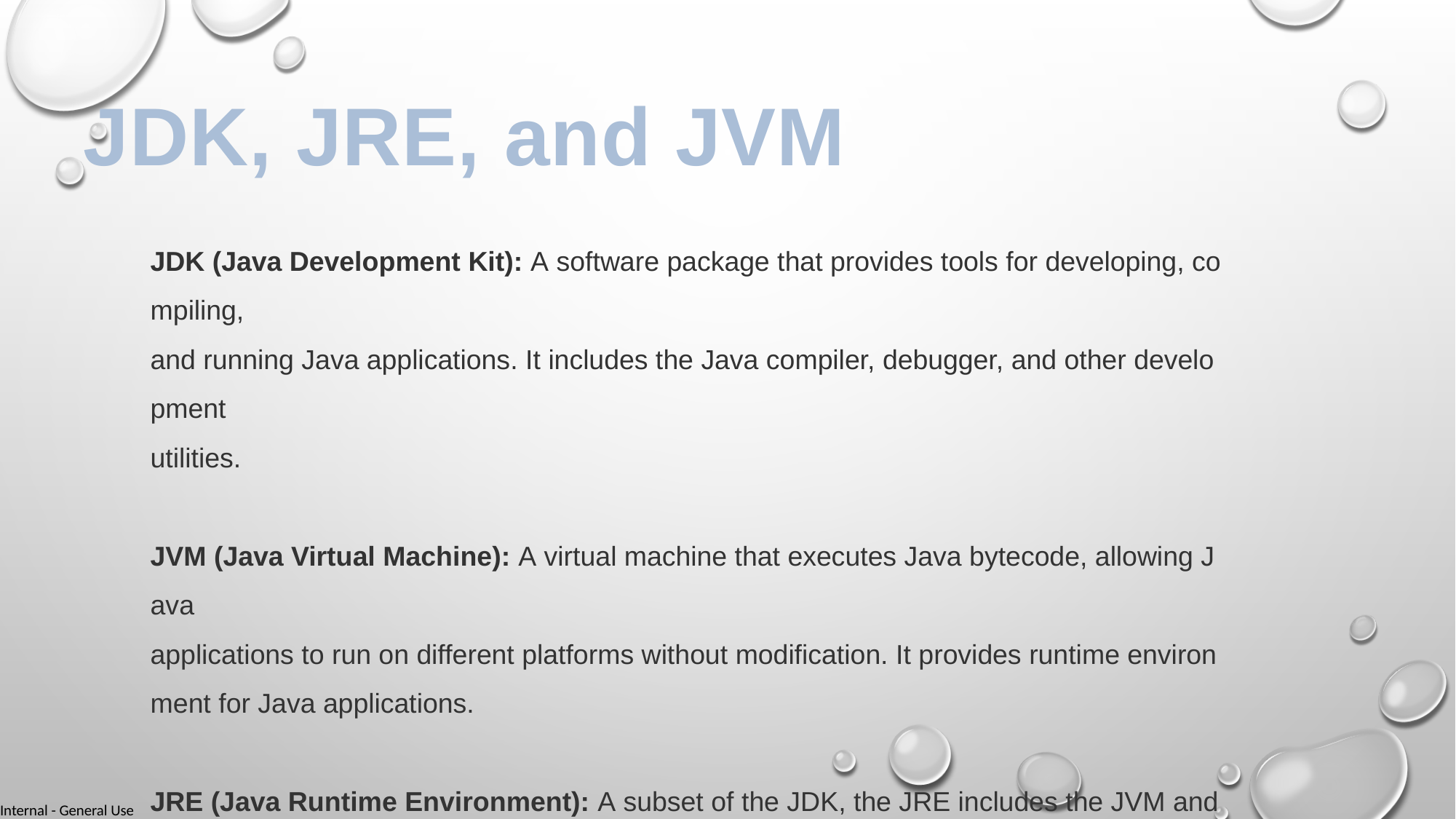

JDK, JRE, and JVM
JDK (Java Development Kit): A software package that provides tools for developing, compiling,
and running Java applications. It includes the Java compiler, debugger, and other development
utilities.

JVM (Java Virtual Machine): A virtual machine that executes Java bytecode, allowing Java
applications to run on different platforms without modification. It provides runtime environment for Java applications.

JRE (Java Runtime Environment): A subset of the JDK, the JRE includes the JVM and essential
libraries required to run Java applications. It's used for executing Java programs without the
need for development tools.